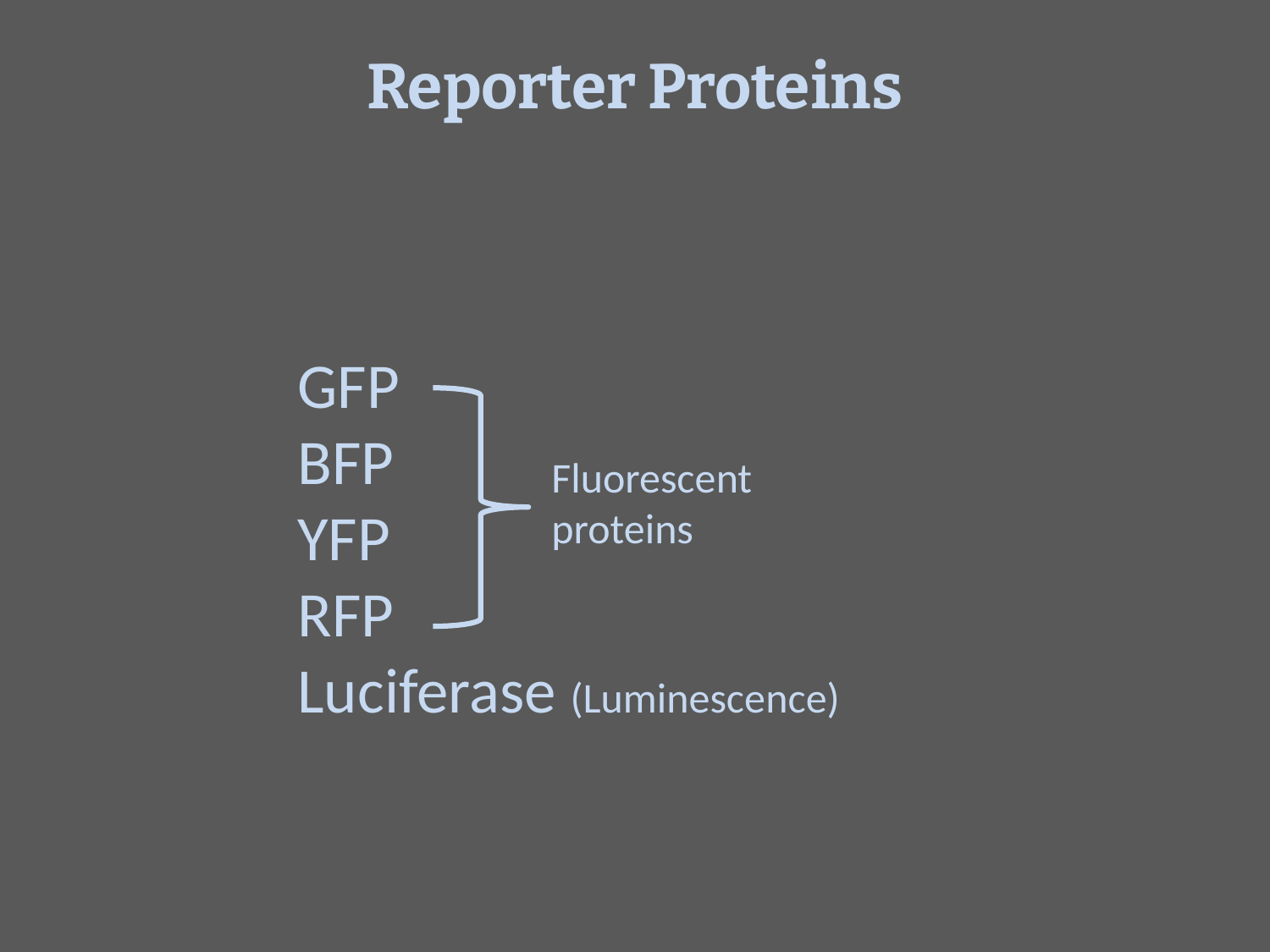

Reporter Proteins
GFP
BFP
YFP
RFP
Luciferase (Luminescence)

Fluorescent proteins